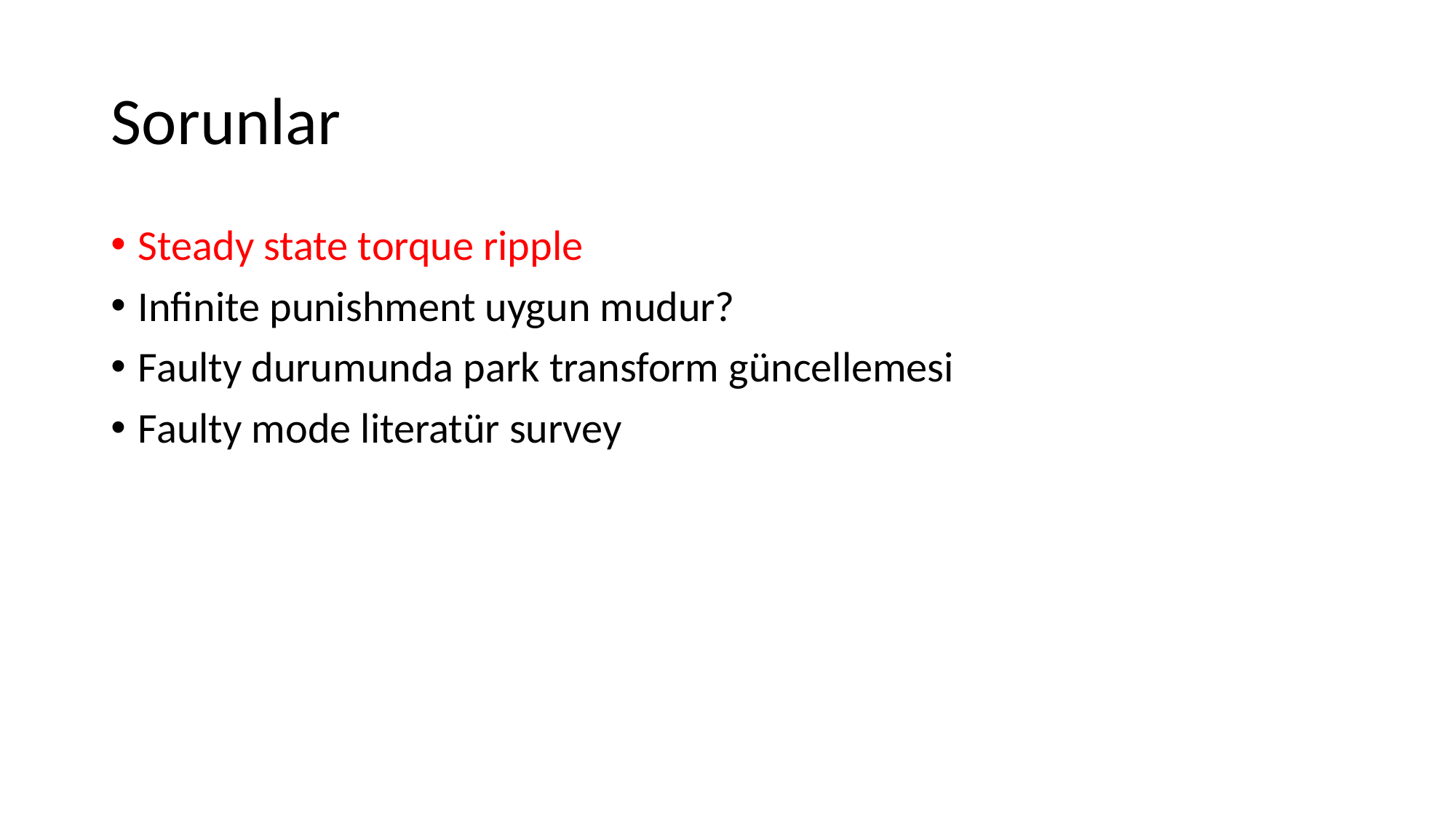

# Sorunlar
Steady state torque ripple
Infinite punishment uygun mudur?
Faulty durumunda park transform güncellemesi
Faulty mode literatür survey